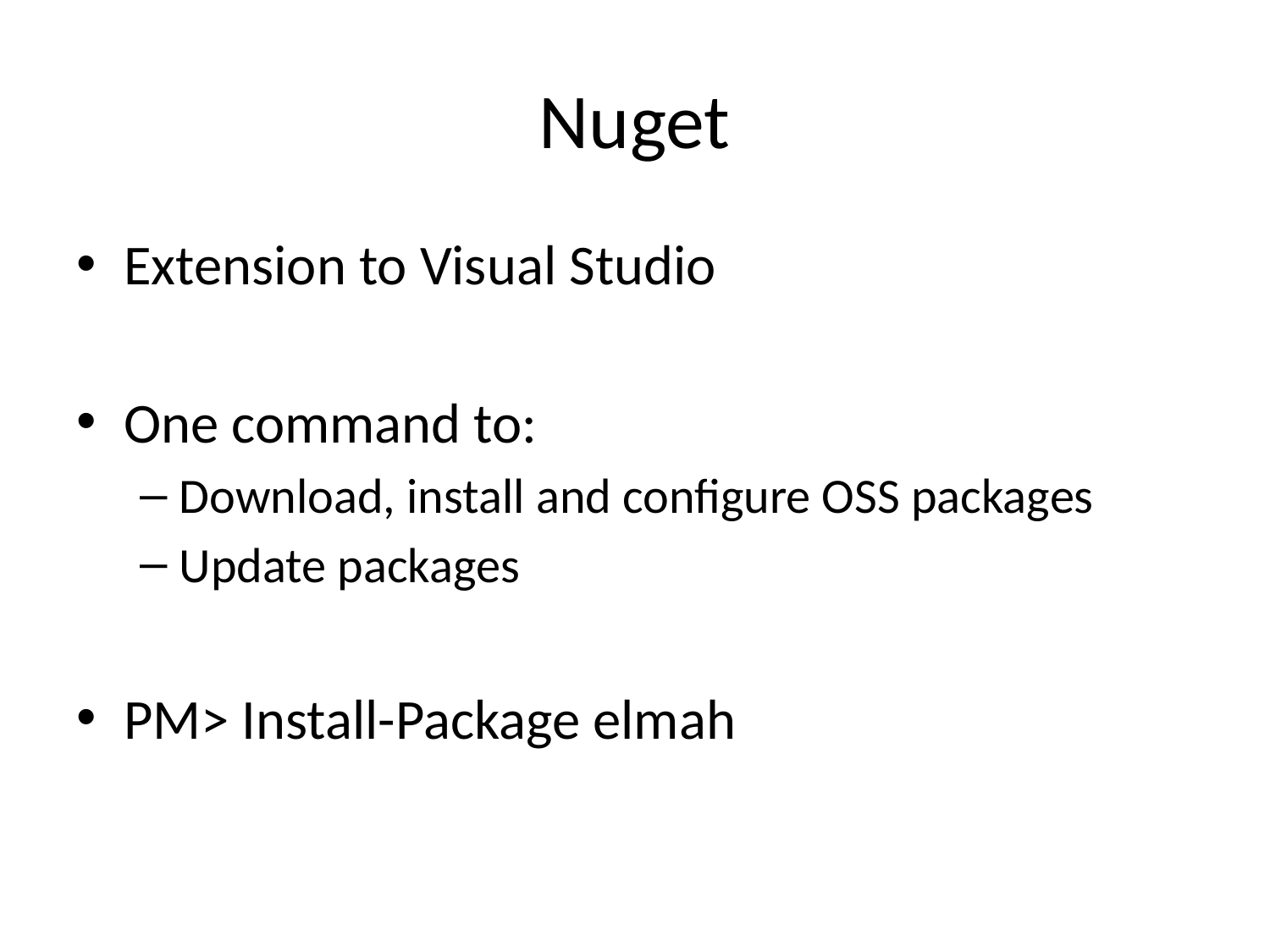

# Nuget
Extension to Visual Studio

One command to:
Download, install and configure OSS packages
Update packages

PM> Install-Package elmah